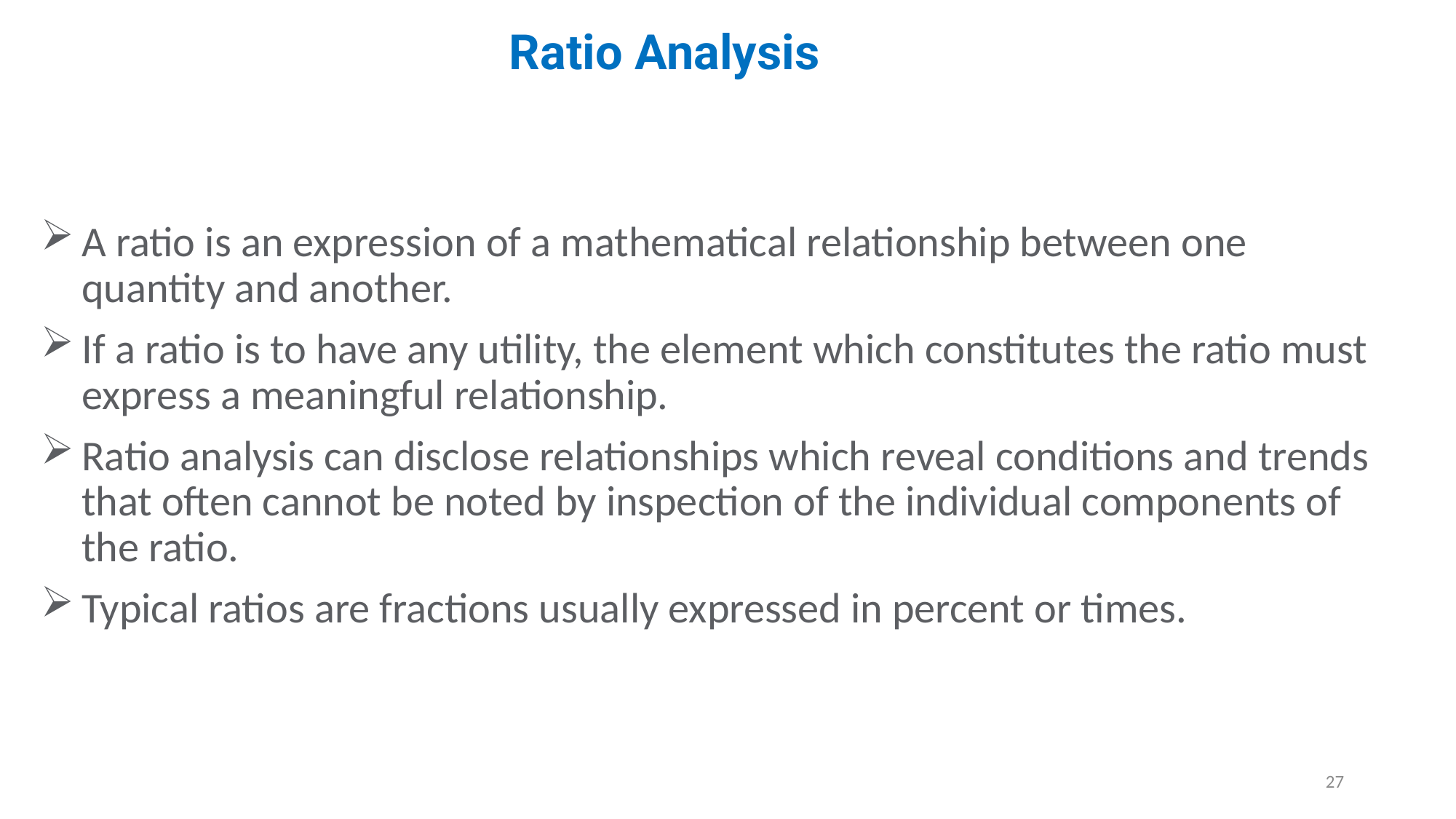

# Ratio Analysis
A ratio is an expression of a mathematical relationship between one quantity and another.
If a ratio is to have any utility, the element which constitutes the ratio must express a meaningful relationship.
Ratio analysis can disclose relationships which reveal conditions and trends that often cannot be noted by inspection of the individual components of the ratio.
Typical ratios are fractions usually expressed in percent or times.
27